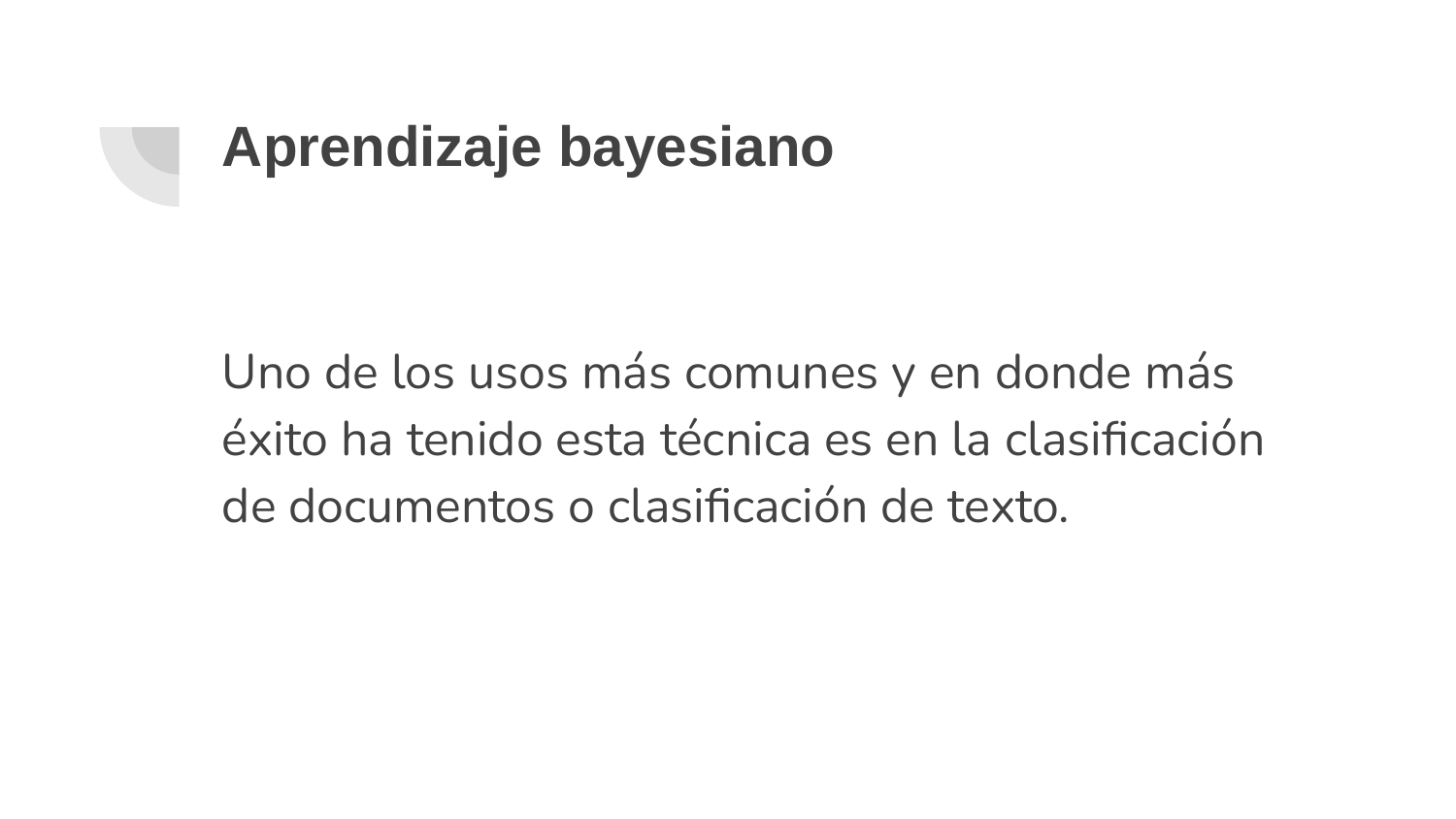

# Aprendizaje bayesiano
Uno de los usos más comunes y en donde más éxito ha tenido esta técnica es en la clasificación de documentos o clasificación de texto.